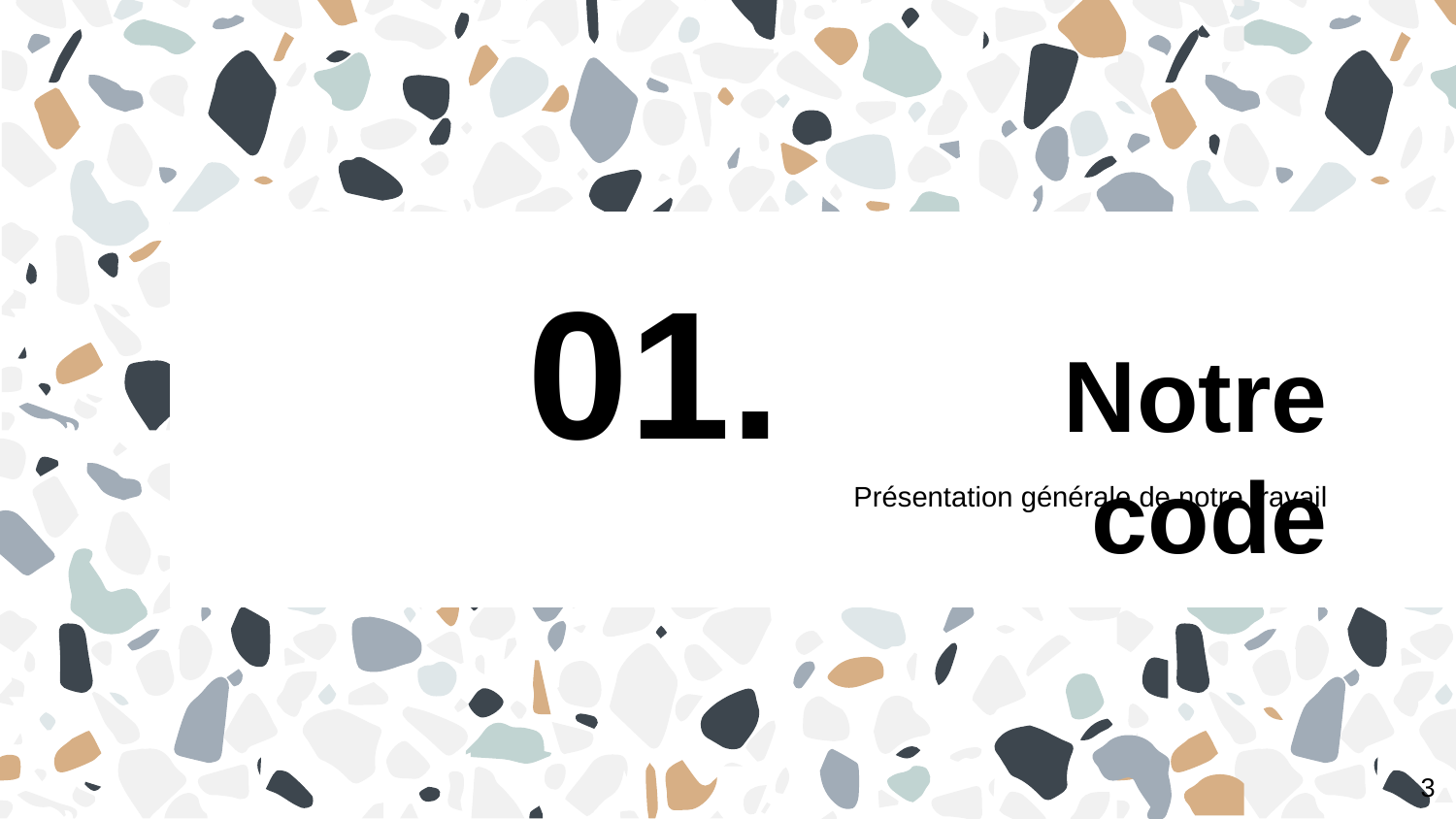

01.

# Notre code
Présentation générale de notre travail
3